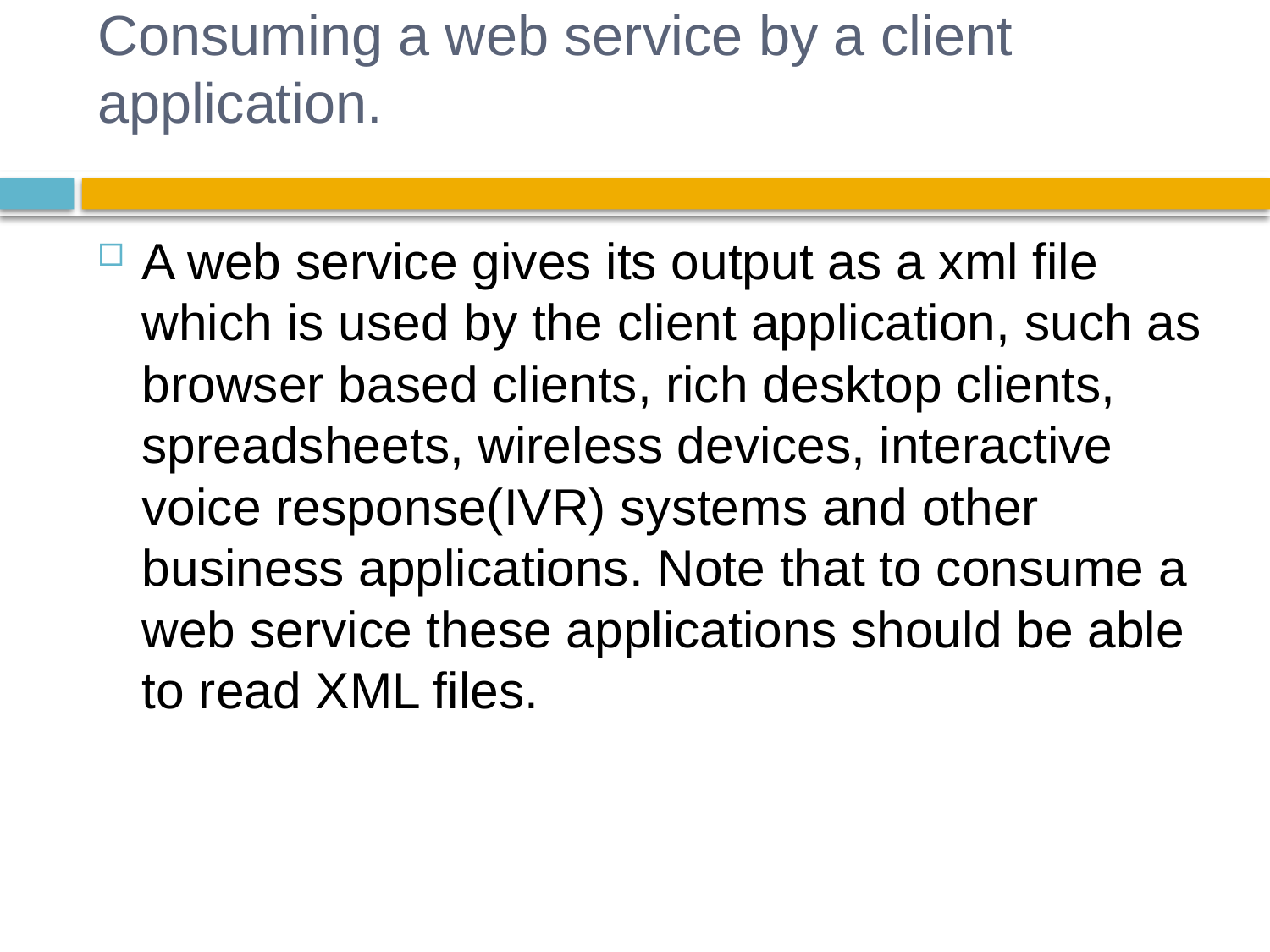

# Consuming a web service by a client application.
A web service gives its output as a xml file which is used by the client application, such as browser based clients, rich desktop clients, spreadsheets, wireless devices, interactive voice response(IVR) systems and other business applications. Note that to consume a web service these applications should be able to read XML files.